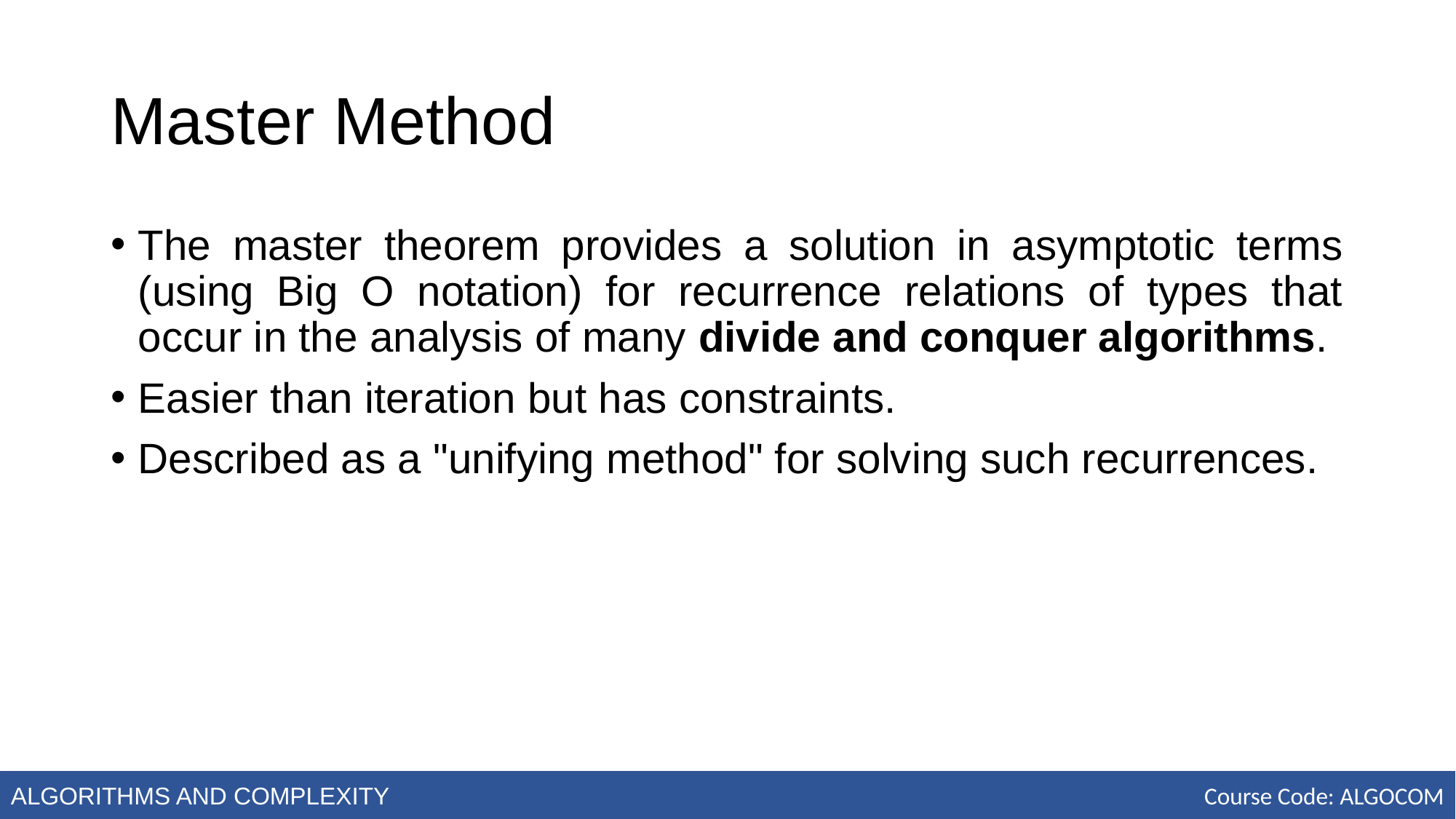

# Master Method
The master theorem provides a solution in asymptotic terms (using Big O notation) for recurrence relations of types that occur in the analysis of many divide and conquer algorithms.
Easier than iteration but has constraints.
Described as a "unifying method" for solving such recurrences.

ALGORITHMS AND COMPLEXITY
Course Code: ALGOCOM